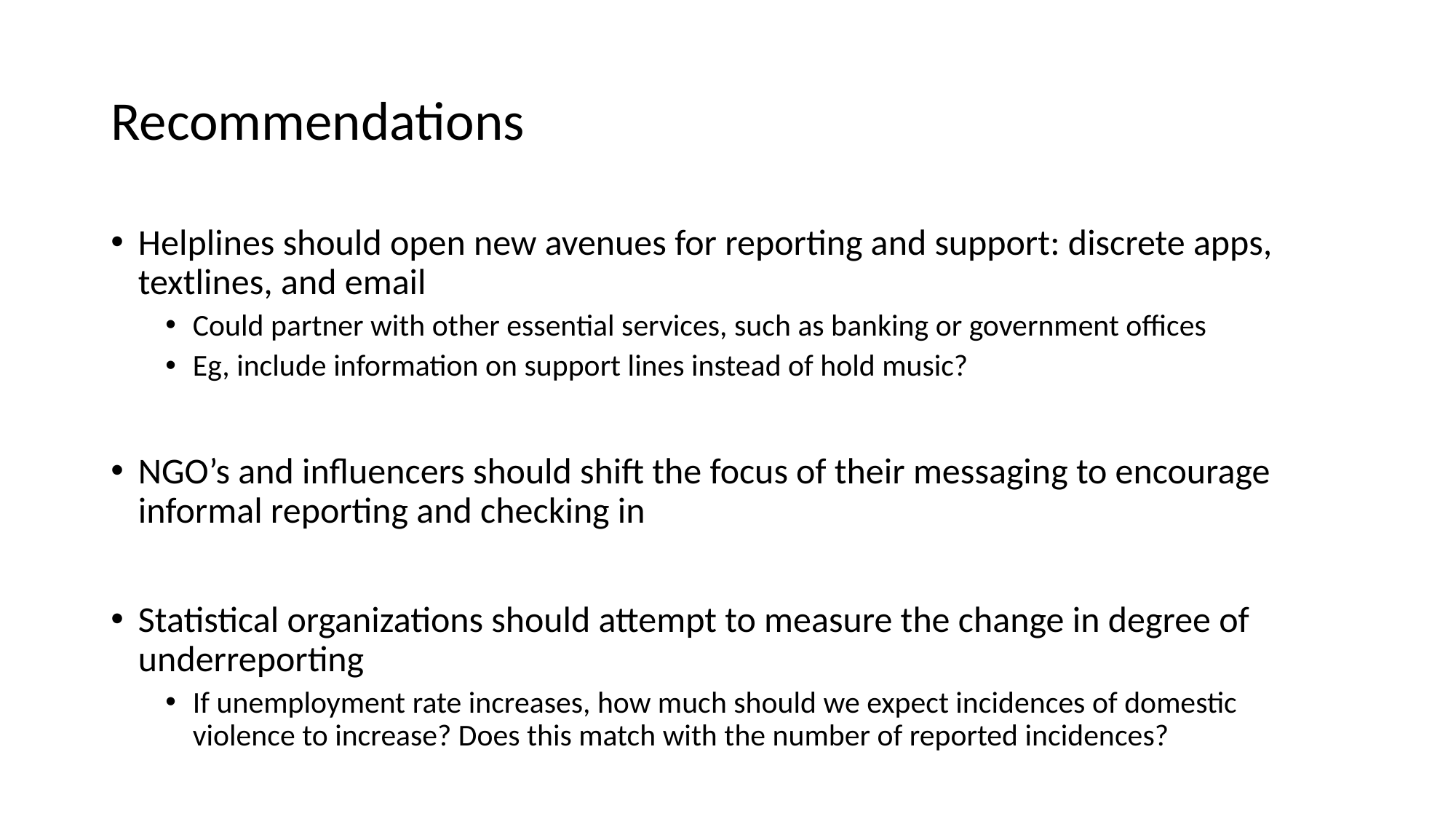

# Recommendations
Helplines should open new avenues for reporting and support: discrete apps, textlines, and email
Could partner with other essential services, such as banking or government offices
Eg, include information on support lines instead of hold music?

NGO’s and influencers should shift the focus of their messaging to encourage informal reporting and checking in

Statistical organizations should attempt to measure the change in degree of underreporting
If unemployment rate increases, how much should we expect incidences of domestic violence to increase? Does this match with the number of reported incidences?